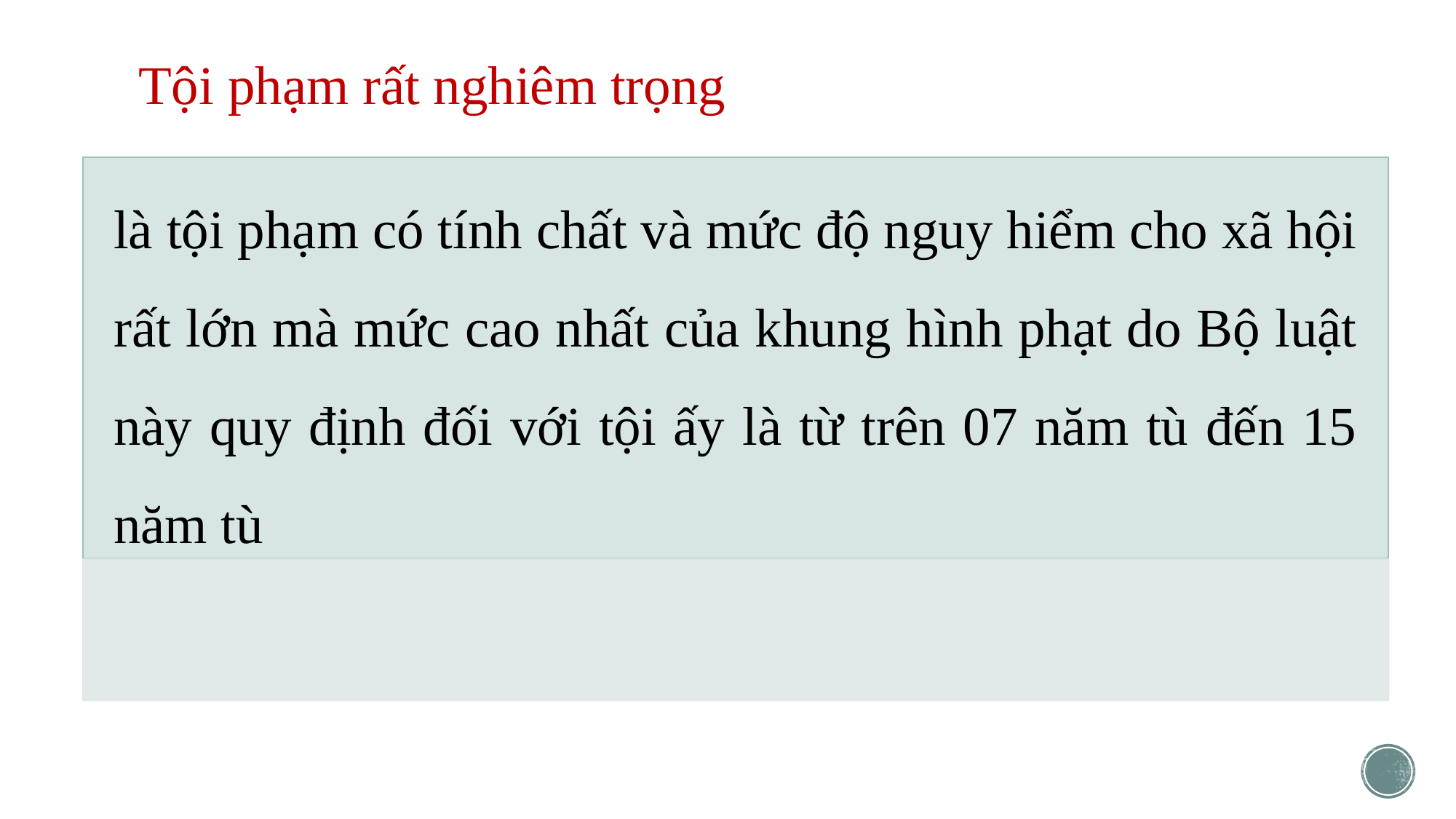

# Tội phạm rất nghiêm trọng
là tội phạm có tính chất và mức độ nguy hiểm cho xã hội rất lớn mà mức cao nhất của khung hình phạt do Bộ luật này quy định đối với tội ấy là từ trên 07 năm tù đến 15 năm tù